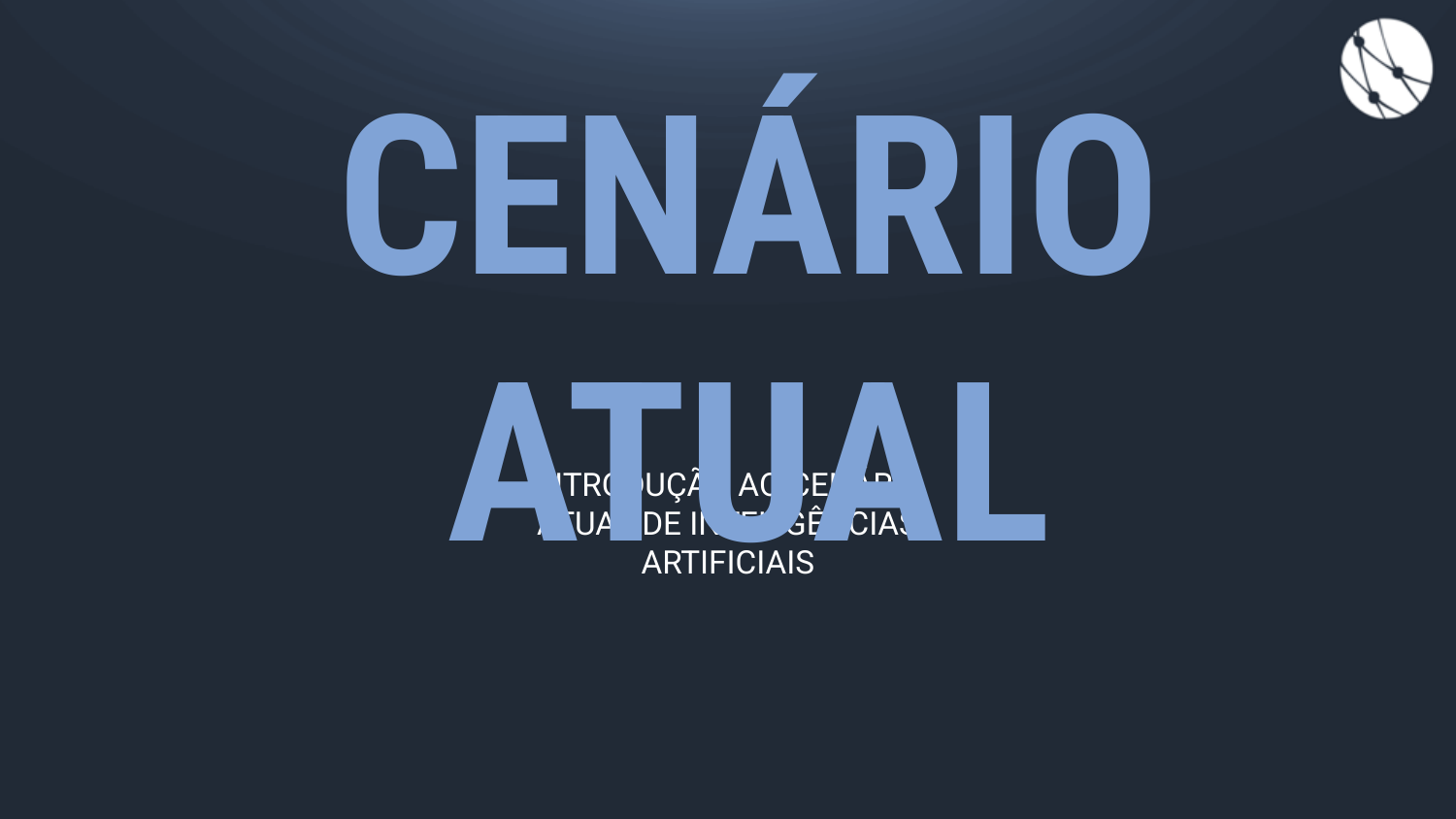

CENÁRIO ATUAL
# INTRODUÇÃO AO CENÁRIO ATUAL DE INTELIGÊNCIAS ARTIFICIAIS